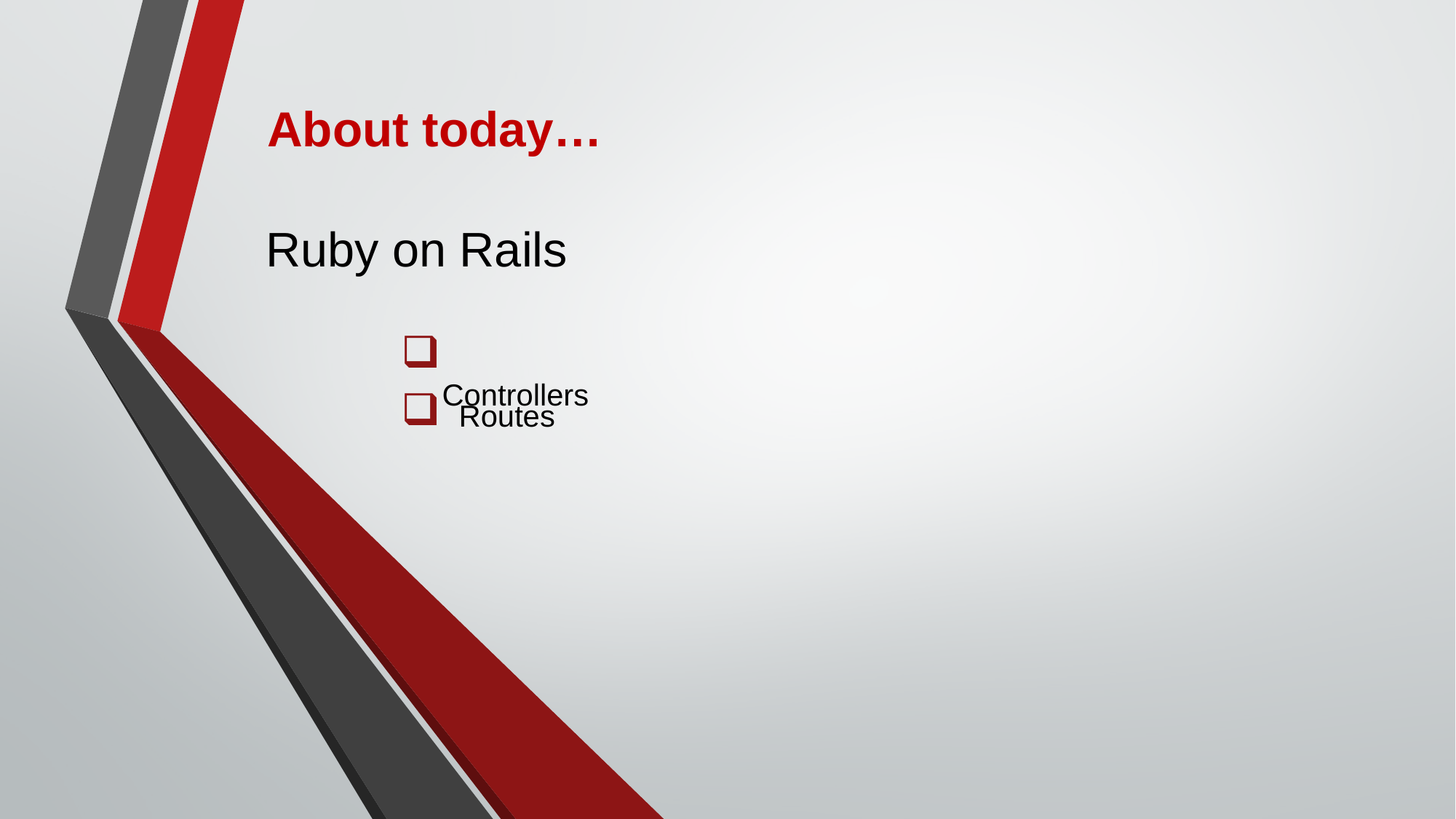

About today…
Ruby on Rails
  Controllers
  Routes